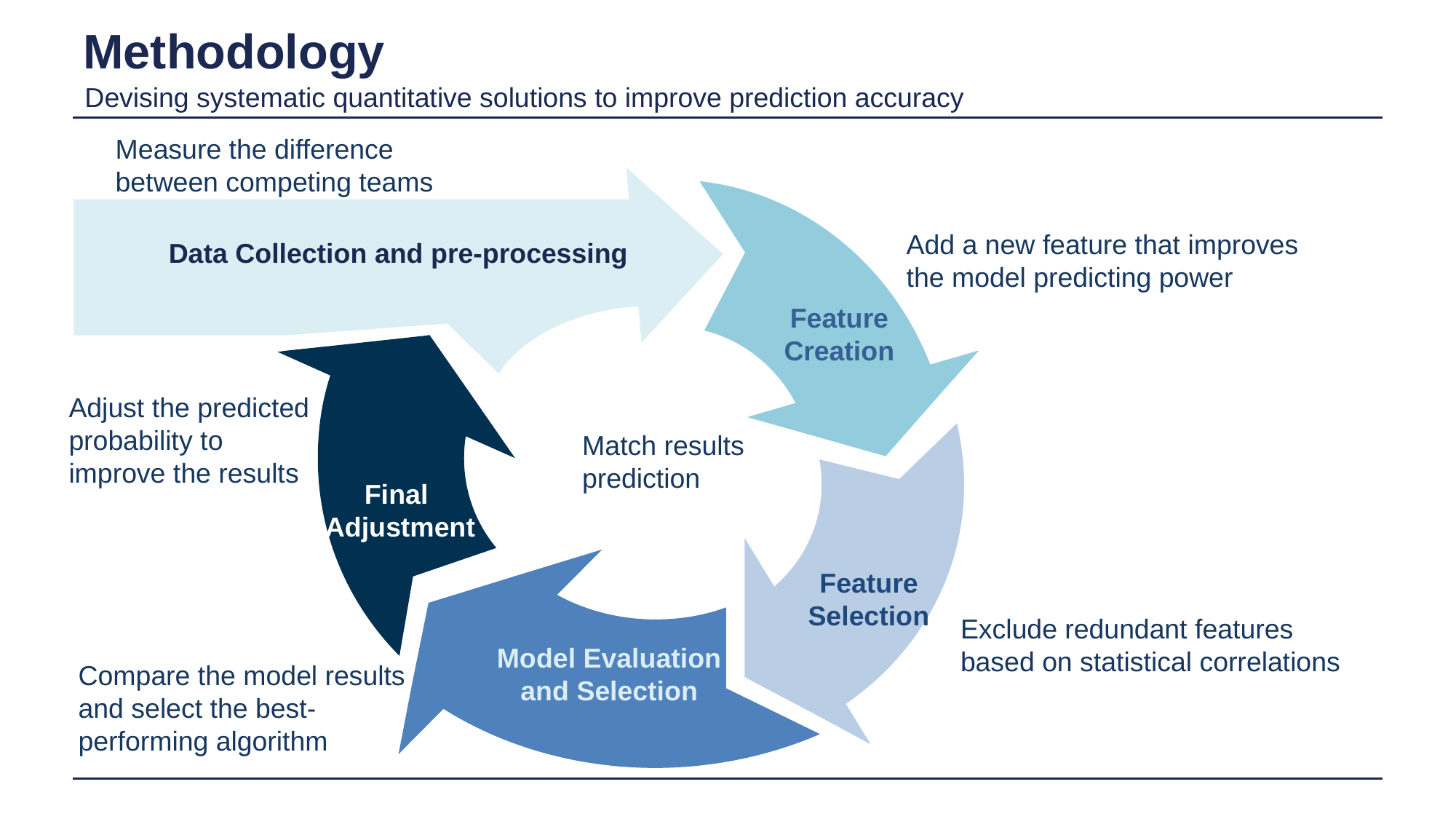

# Methodology
Devising systematic quantitative solutions to improve prediction accuracy
Measure the difference between competing teams
Data Collection and pre-processing

Feature
Creation
Add a new feature that improves the model predicting power
Final
 Adjustment
Adjust the predicted probability to improve the results
Match results prediction
Feature
Selection
Model Evaluation
and Selection
Exclude redundant features based on statistical correlations
Compare the model results and select the best-performing algorithm